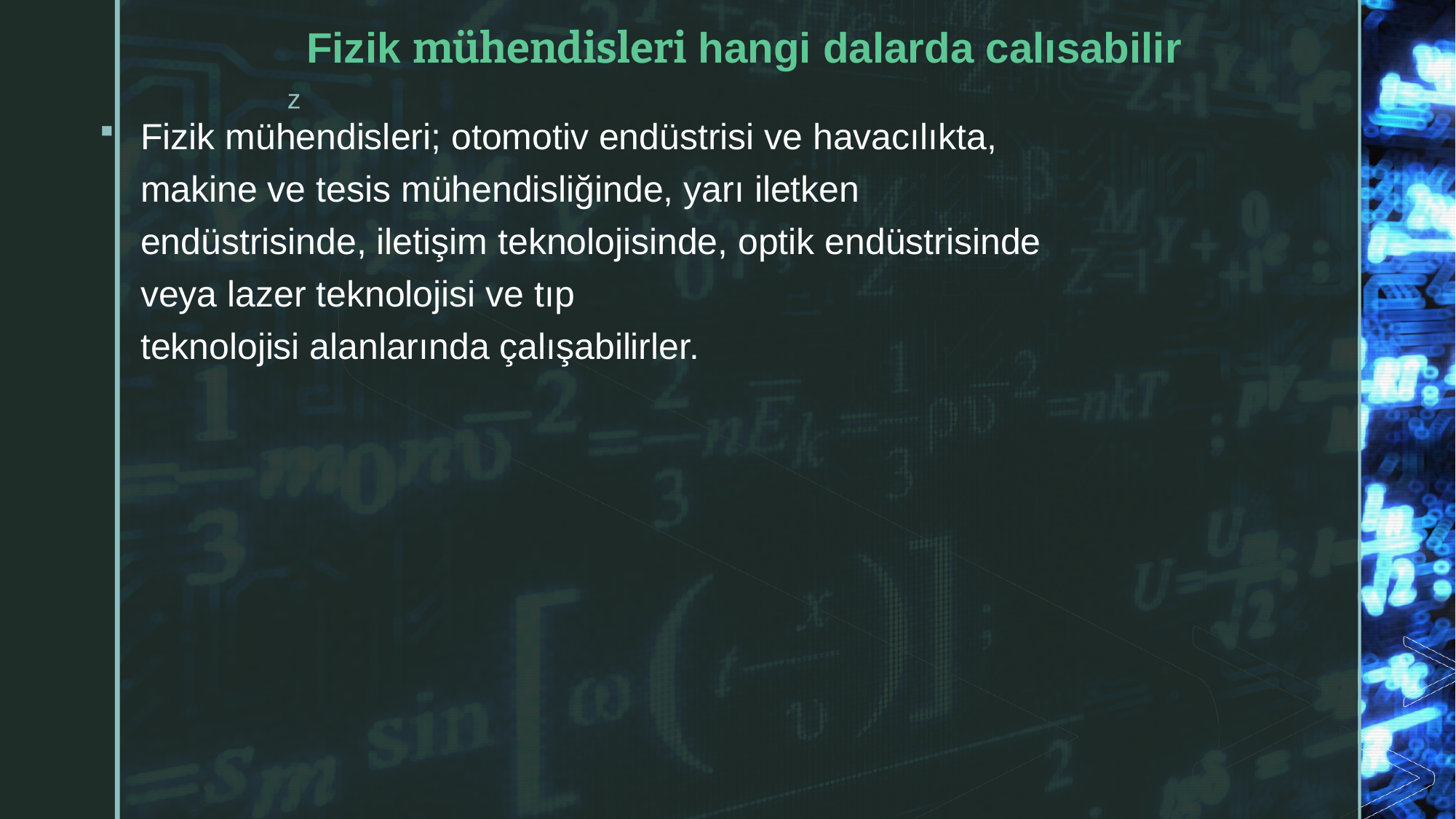

# Fizik mühendisleri hangi dalarda calısabilir
Fizik mühendisleri; otomotiv endüstrisi ve havacılıkta, makine ve tesis mühendisliğinde, yarı iletken endüstrisinde, iletişim teknolojisinde, optik endüstrisinde veya lazer teknolojisi ve tıp teknolojisi alanlarında çalışabilirler.